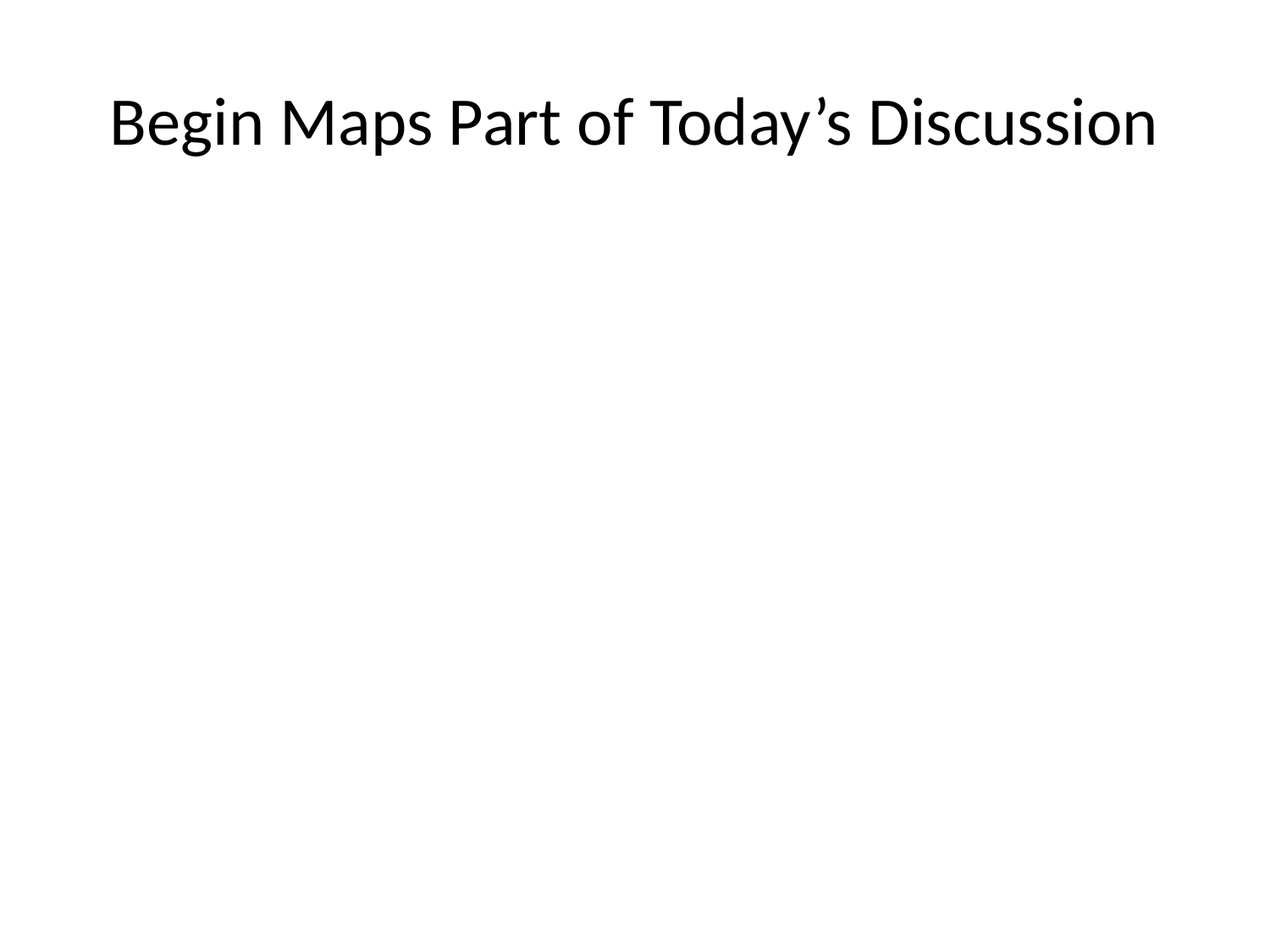

# Begin Maps Part of Today’s Discussion